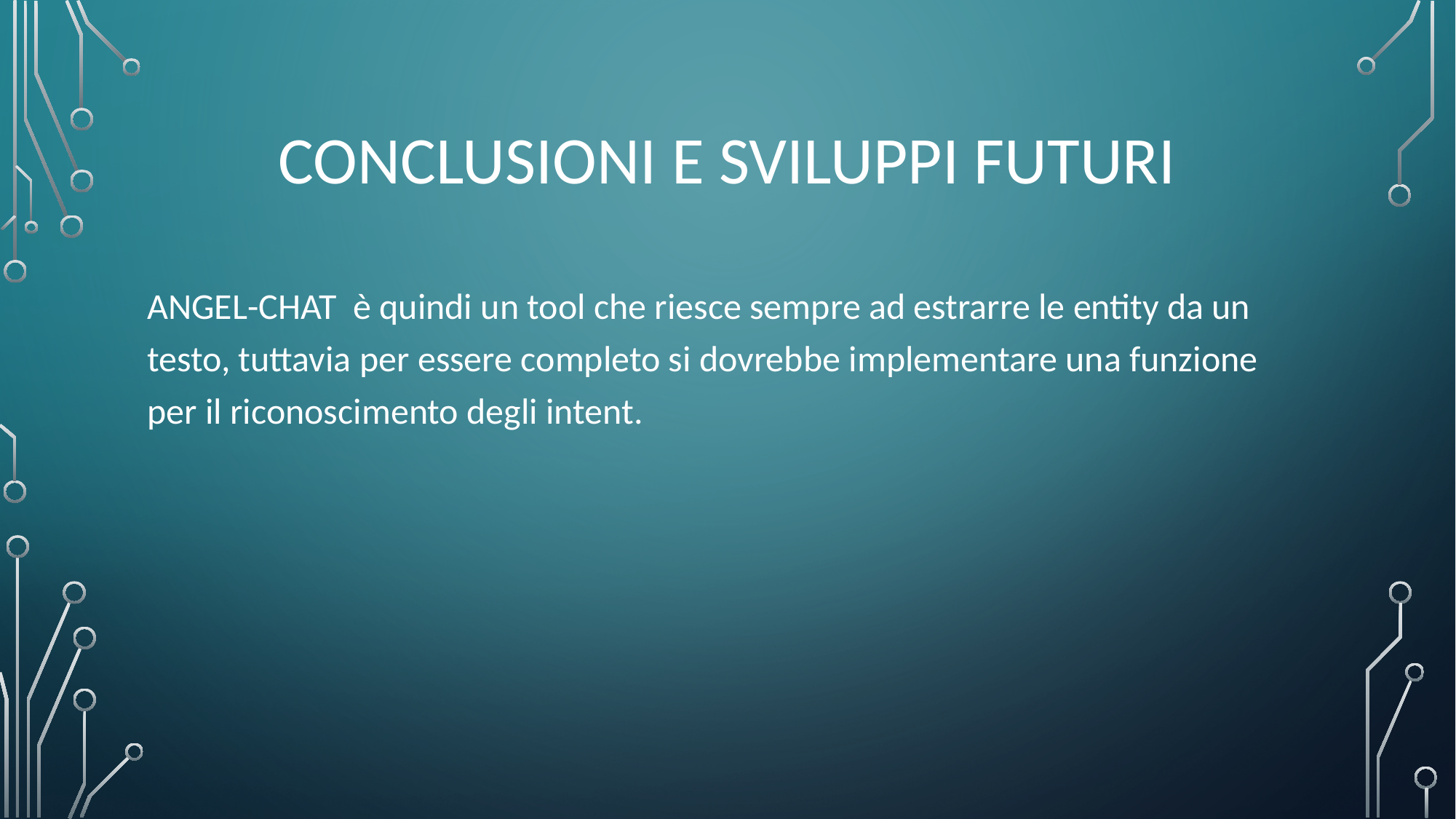

# CONCLUSIONI E SVILUPPI FUTURI
ANGEL-CHAT  è quindi un tool che riesce sempre ad estrarre le entity da un testo, tuttavia per essere completo si dovrebbe implementare una funzione per il riconoscimento degli intent.